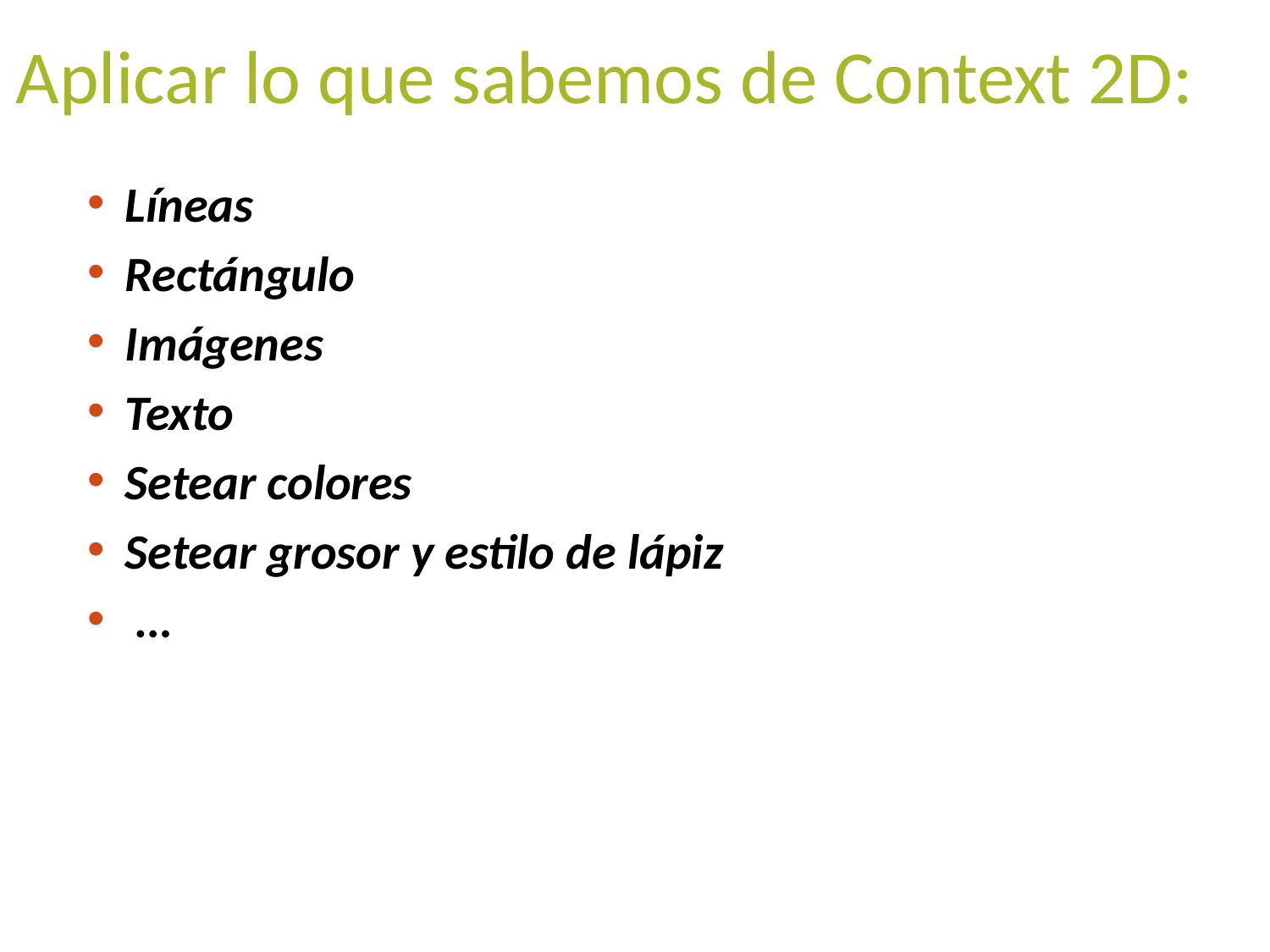

# Aplicar lo que sabemos de Context 2D:
Líneas
Rectángulo
Imágenes
Texto
Setear colores
Setear grosor y estilo de lápiz
 …